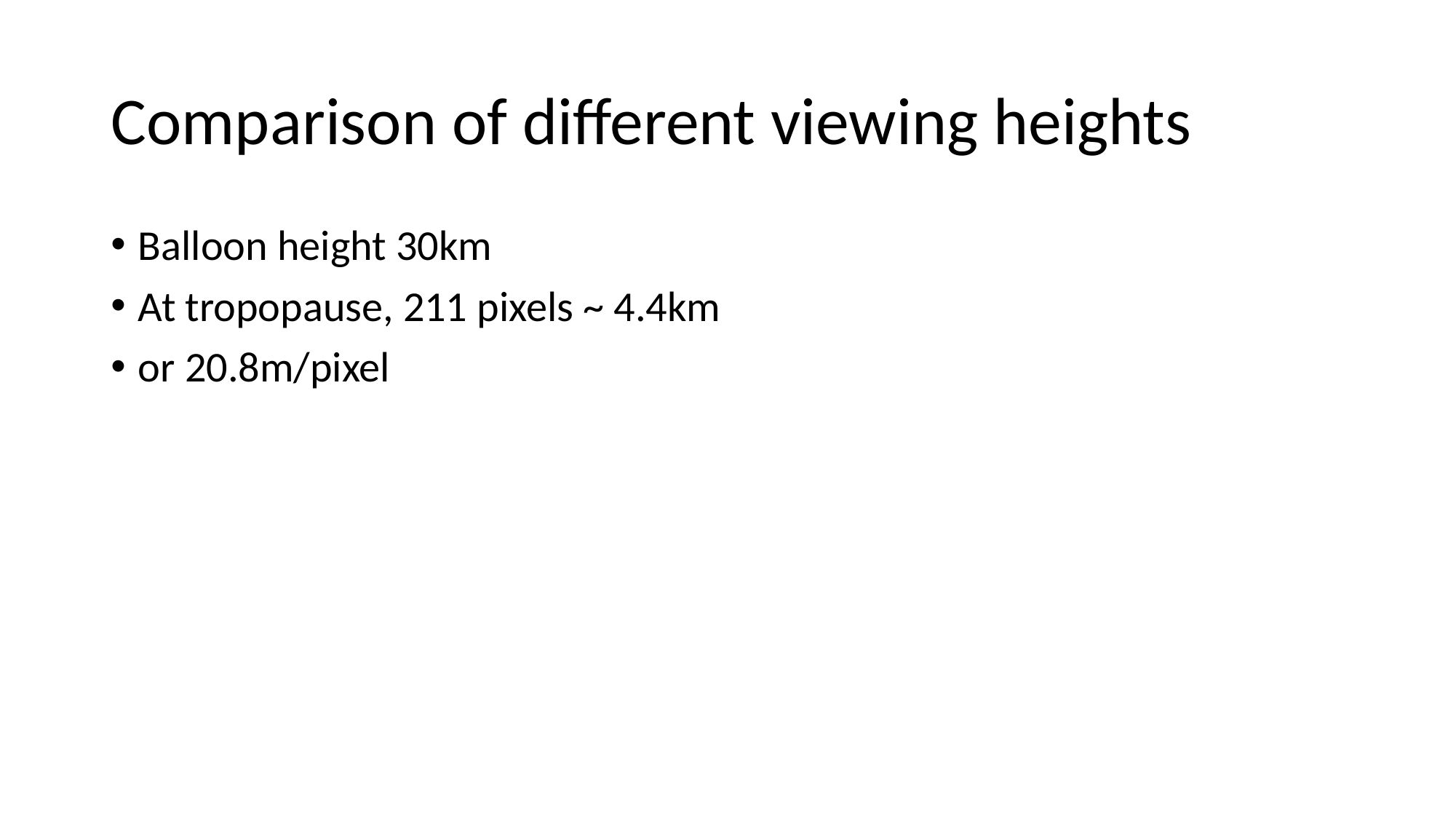

# Comparison of different viewing heights
Balloon height 30km
At tropopause, 211 pixels ~ 4.4km
or 20.8m/pixel